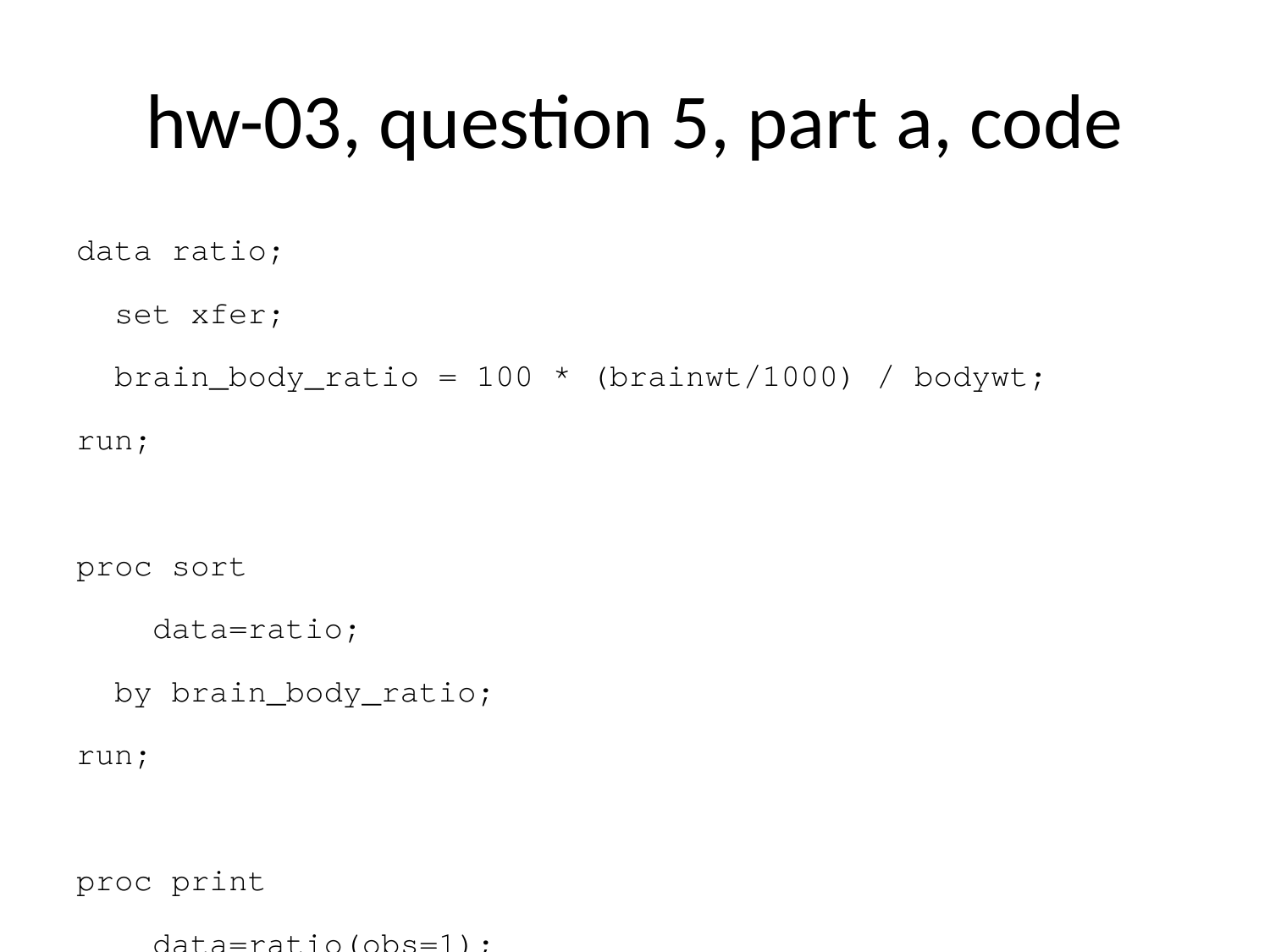

# hw-03, question 5, part a, code
data ratio;
  set xfer;
  brain_body_ratio = 100 * (brainwt/1000) / bodywt;
run;

proc sort
    data=ratio;
  by brain_body_ratio;
run;

proc print
    data=ratio(obs=1);
  title1 "Lowest brain to body ratio";
run;